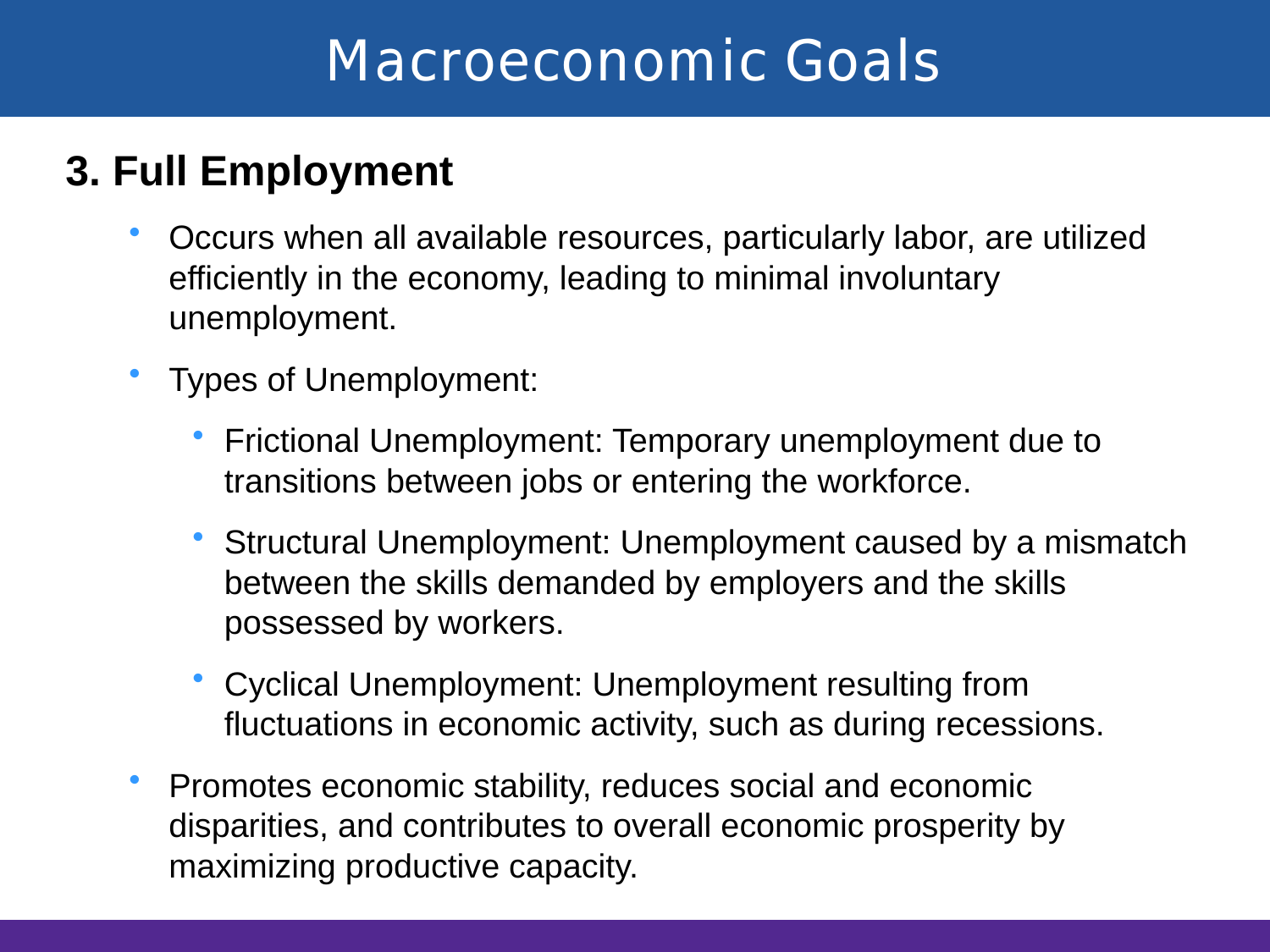

# Macroeconomic Goals
3. Full Employment
Occurs when all available resources, particularly labor, are utilized efficiently in the economy, leading to minimal involuntary unemployment.
Types of Unemployment:
Frictional Unemployment: Temporary unemployment due to transitions between jobs or entering the workforce.
Structural Unemployment: Unemployment caused by a mismatch between the skills demanded by employers and the skills possessed by workers.
Cyclical Unemployment: Unemployment resulting from fluctuations in economic activity, such as during recessions.
Promotes economic stability, reduces social and economic disparities, and contributes to overall economic prosperity by maximizing productive capacity.